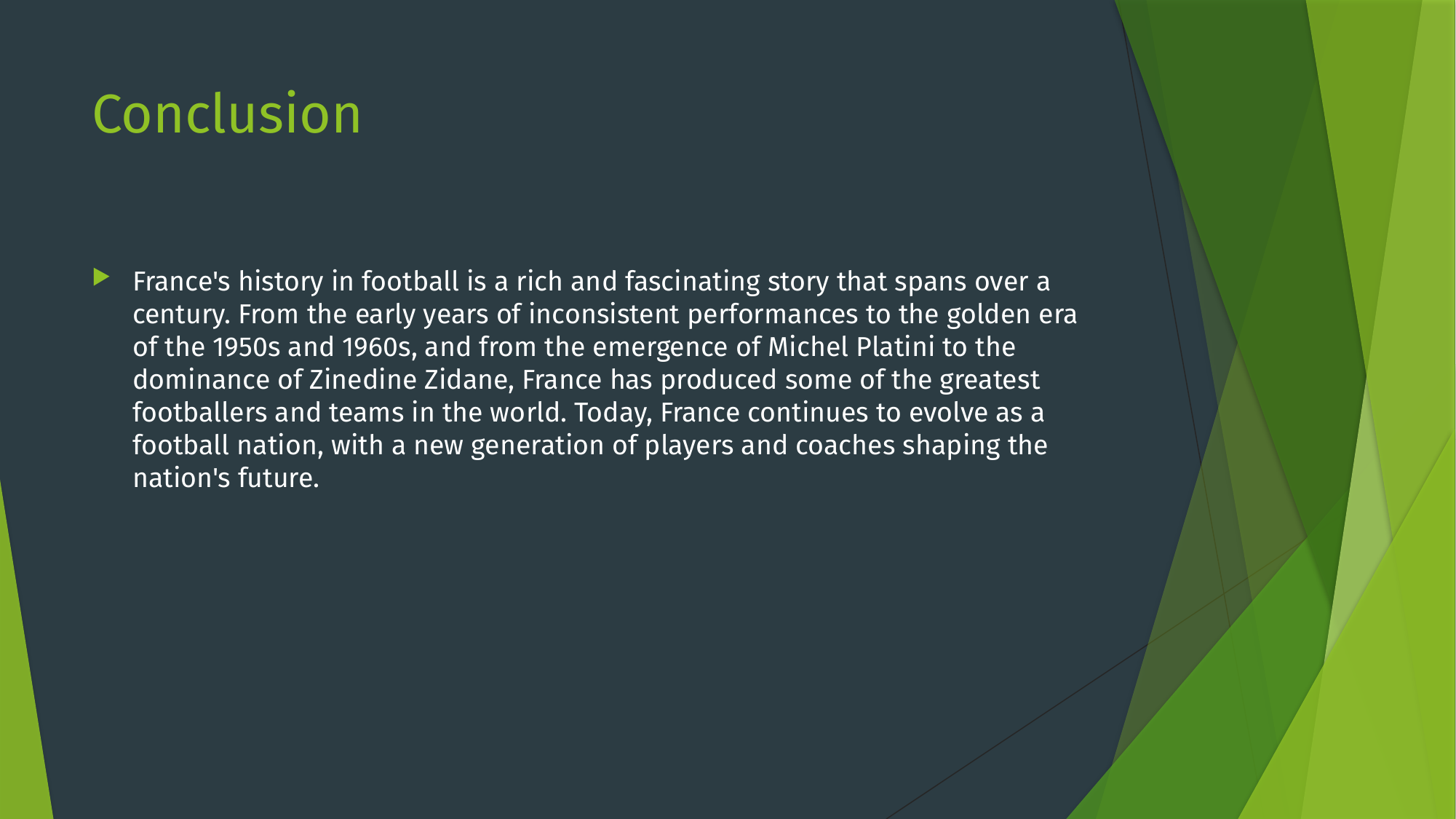

# Conclusion
France's history in football is a rich and fascinating story that spans over a century. From the early years of inconsistent performances to the golden era of the 1950s and 1960s, and from the emergence of Michel Platini to the dominance of Zinedine Zidane, France has produced some of the greatest footballers and teams in the world. Today, France continues to evolve as a football nation, with a new generation of players and coaches shaping the nation's future.